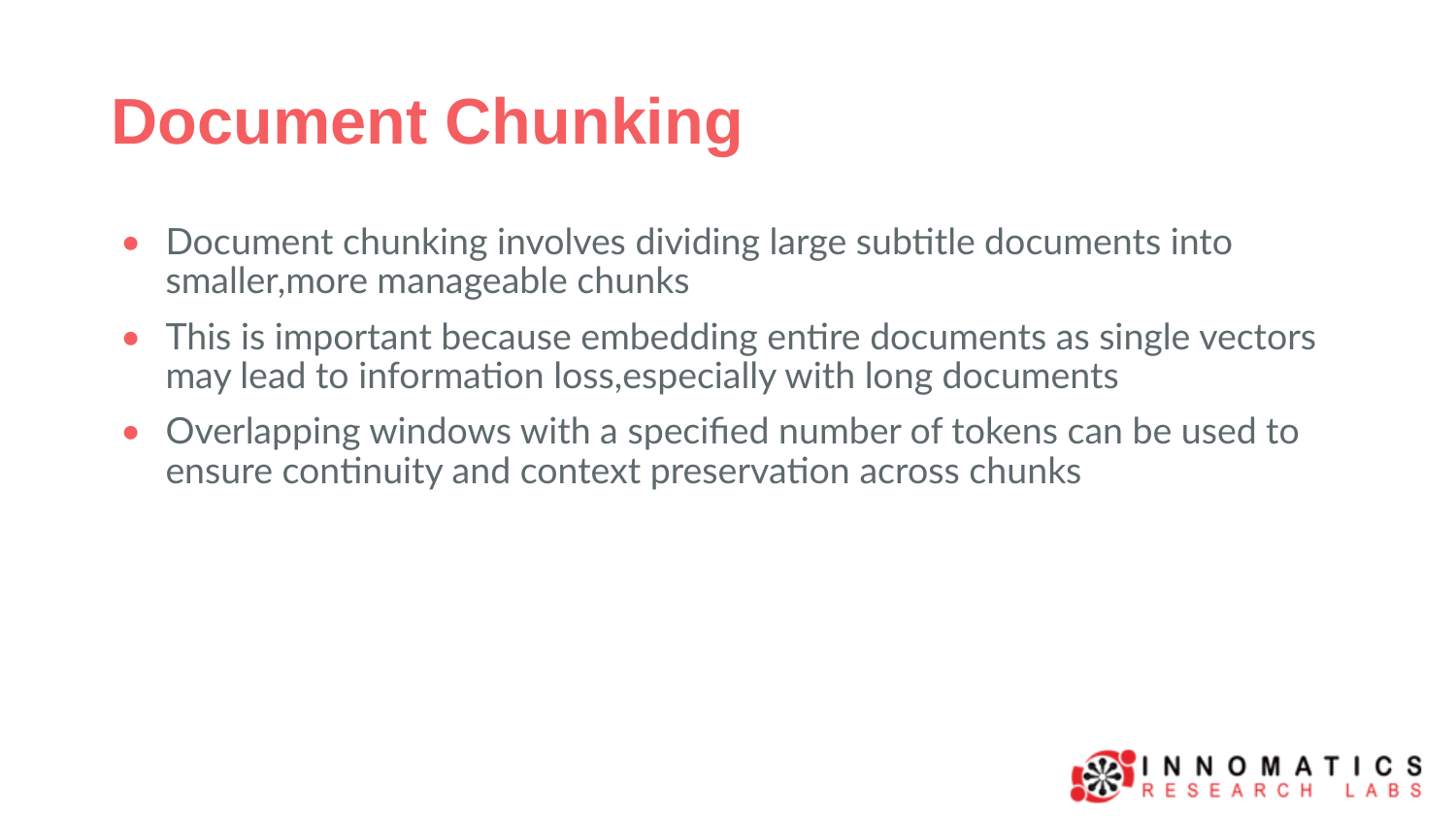

# Document Chunking
Document chunking involves dividing large subtitle documents into smaller,more manageable chunks
This is important because embedding entire documents as single vectors may lead to information loss,especially with long documents
Overlapping windows with a specified number of tokens can be used to ensure continuity and context preservation across chunks